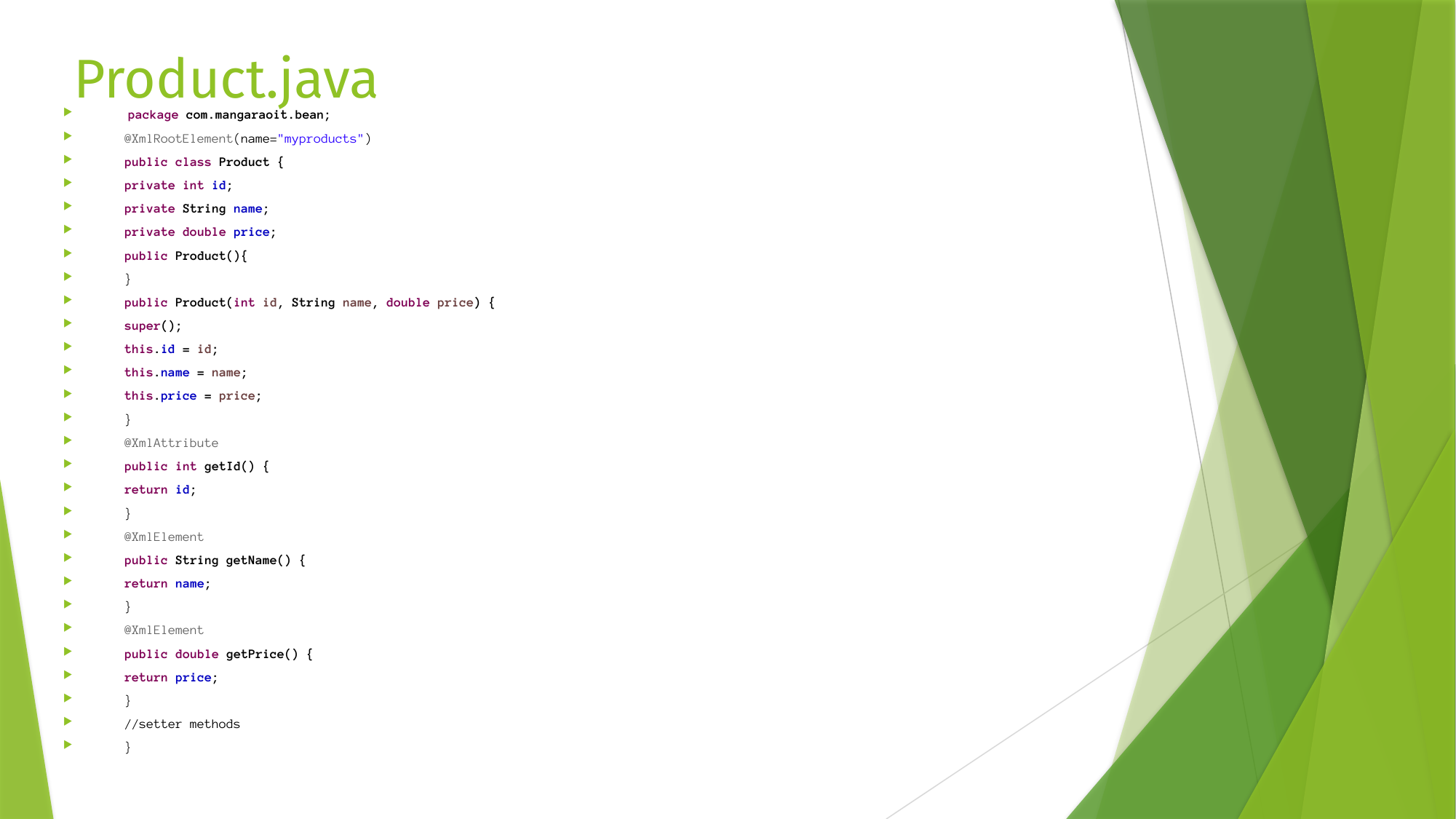

# Product.java
 package com.mangaraoit.bean;
@XmlRootElement(name="myproducts")
public class Product {
private int id;
private String name;
private double price;
public Product(){
}
public Product(int id, String name, double price) {
super();
this.id = id;
this.name = name;
this.price = price;
}
@XmlAttribute
public int getId() {
return id;
}
@XmlElement
public String getName() {
return name;
}
@XmlElement
public double getPrice() {
return price;
}
//setter methods
}